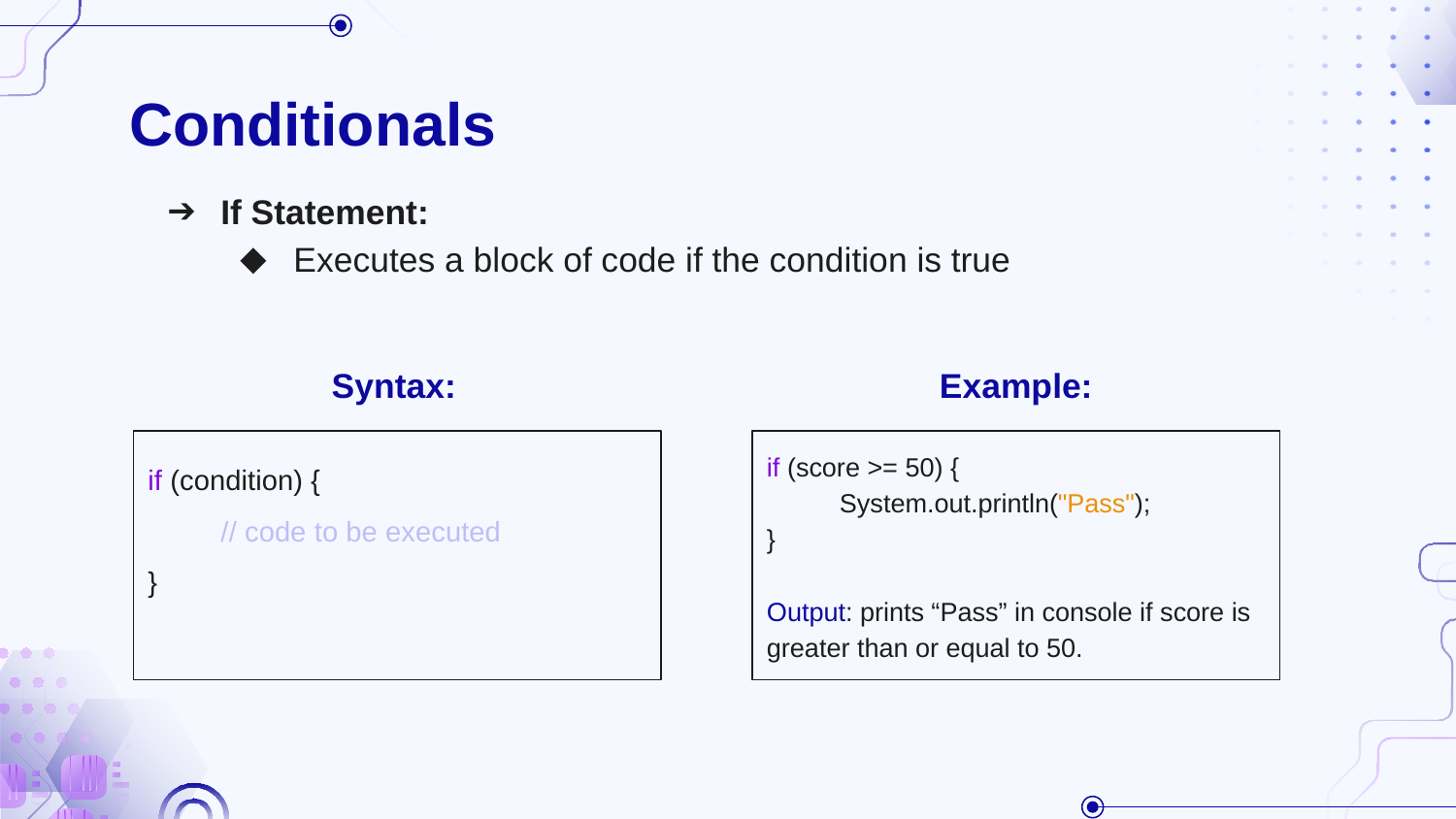

# Conditionals
If Statement:
Executes a block of code if the condition is true

Example:
Syntax:
if (condition) {
// code to be executed
}

if (score >= 50) {
System.out.println("Pass");
}

Output: prints “Pass” in console if score is greater than or equal to 50.